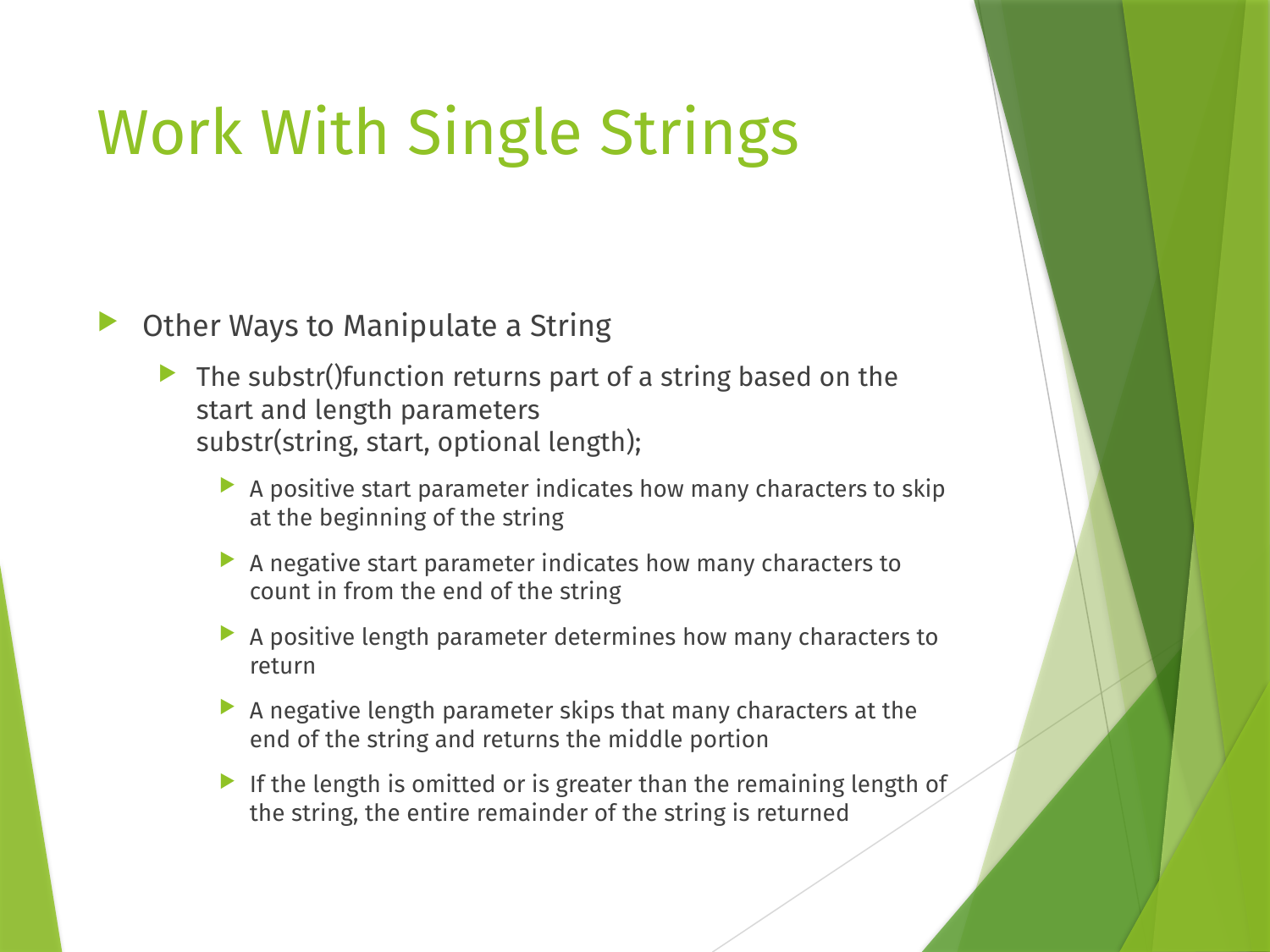

# Work With Single Strings
Other Ways to Manipulate a String
The substr()function returns part of a string based on the start and length parameters
substr(string, start, optional length);
A positive start parameter indicates how many characters to skip at the beginning of the string
A negative start parameter indicates how many characters to count in from the end of the string
A positive length parameter determines how many characters to return
A negative length parameter skips that many characters at the end of the string and returns the middle portion
If the length is omitted or is greater than the remaining length of the string, the entire remainder of the string is returned